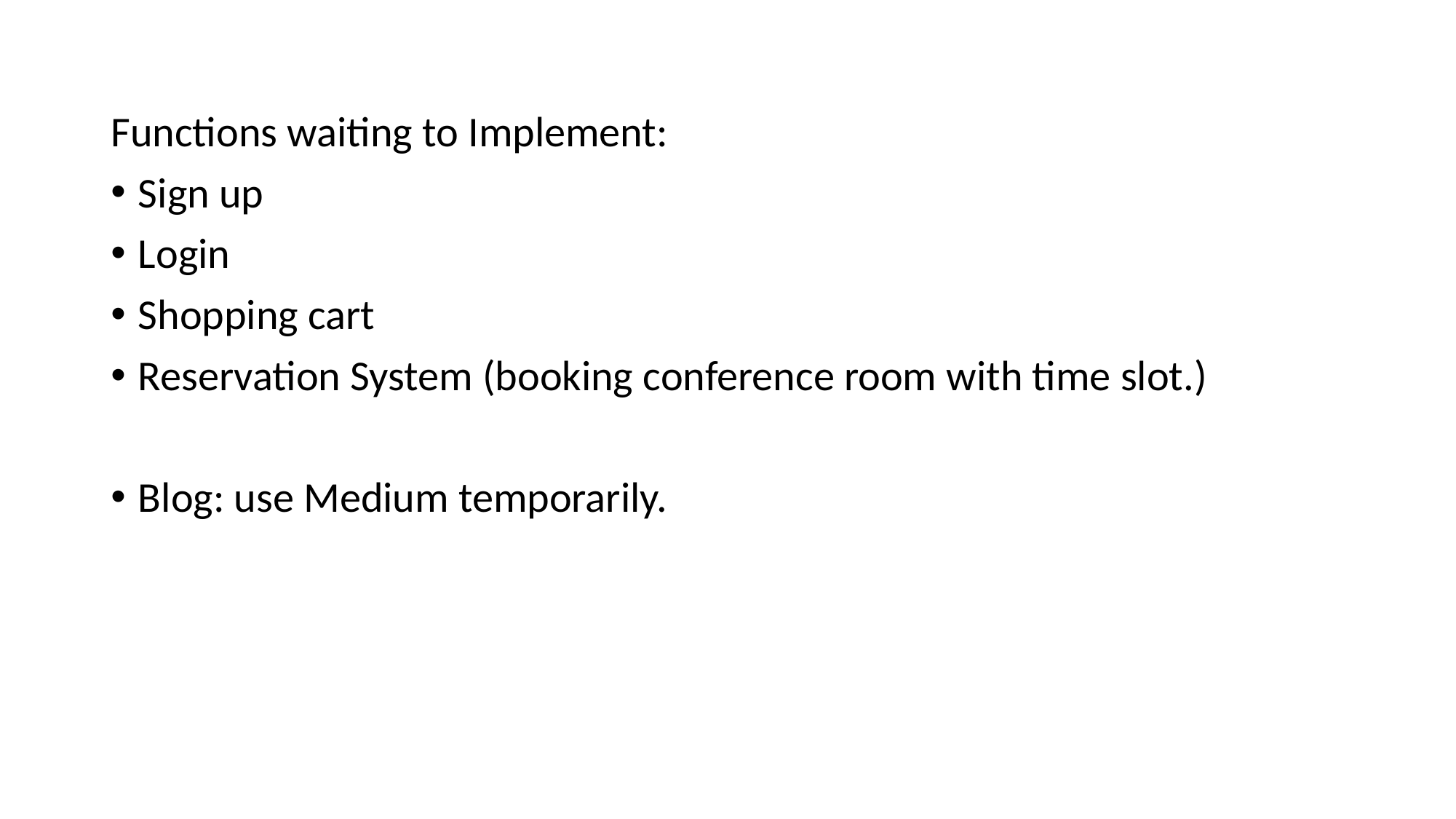

Functions waiting to Implement:
Sign up
Login
Shopping cart
Reservation System (booking conference room with time slot.)

Blog: use Medium temporarily.